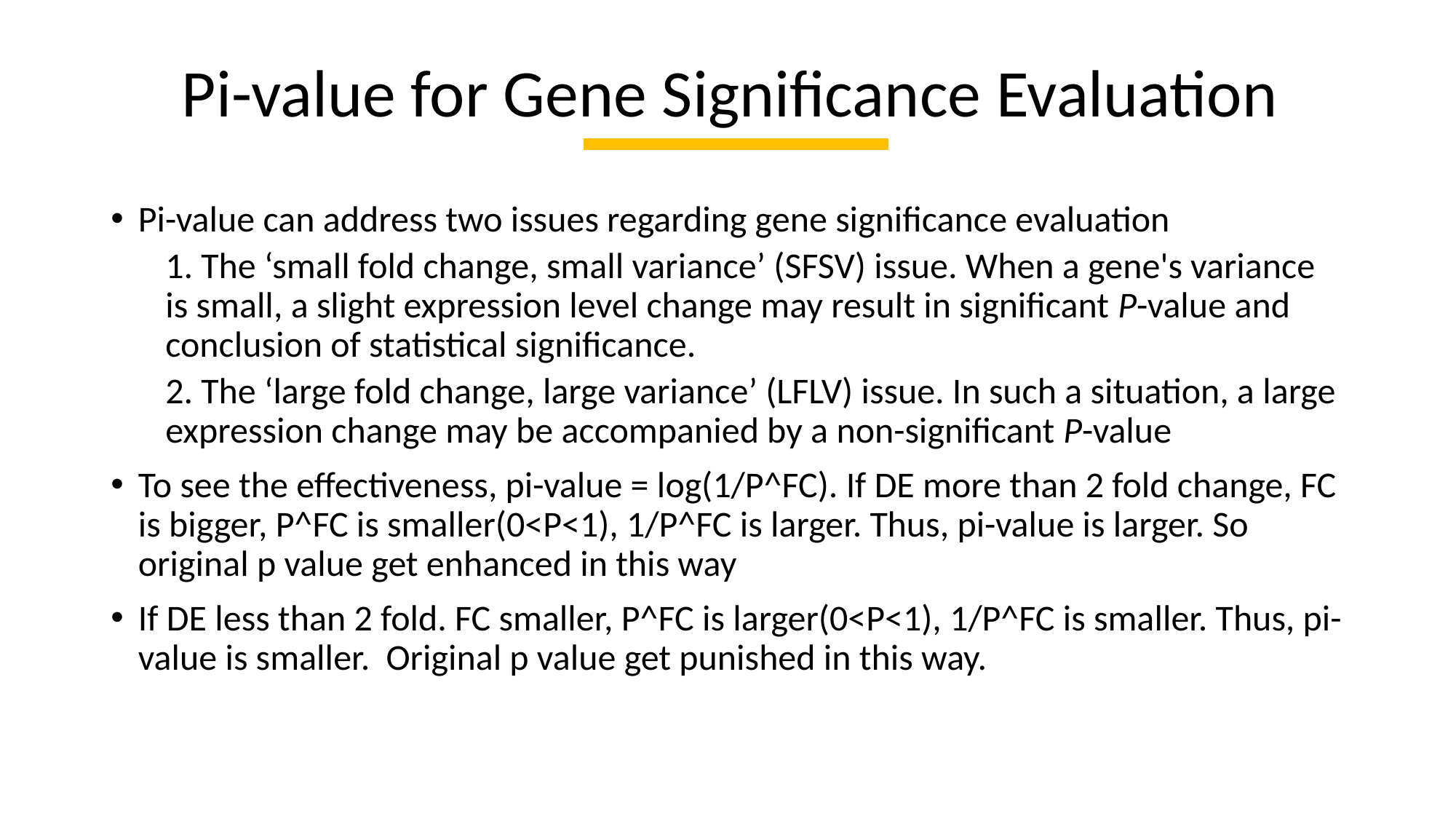

Pi-value for Gene Significance Evaluation
Pi-value can address two issues regarding gene significance evaluation
1. The ‘small fold change, small variance’ (SFSV) issue. When a gene's variance is small, a slight expression level change may result in significant P-value and conclusion of statistical significance.
2. The ‘large fold change, large variance’ (LFLV) issue. In such a situation, a large expression change may be accompanied by a non-significant P-value
To see the effectiveness, pi-value = log(1/P^FC). If DE more than 2 fold change, FC is bigger, P^FC is smaller(0<P<1), 1/P^FC is larger. Thus, pi-value is larger. So original p value get enhanced in this way
If DE less than 2 fold. FC smaller, P^FC is larger(0<P<1), 1/P^FC is smaller. Thus, pi-value is smaller.  Original p value get punished in this way.